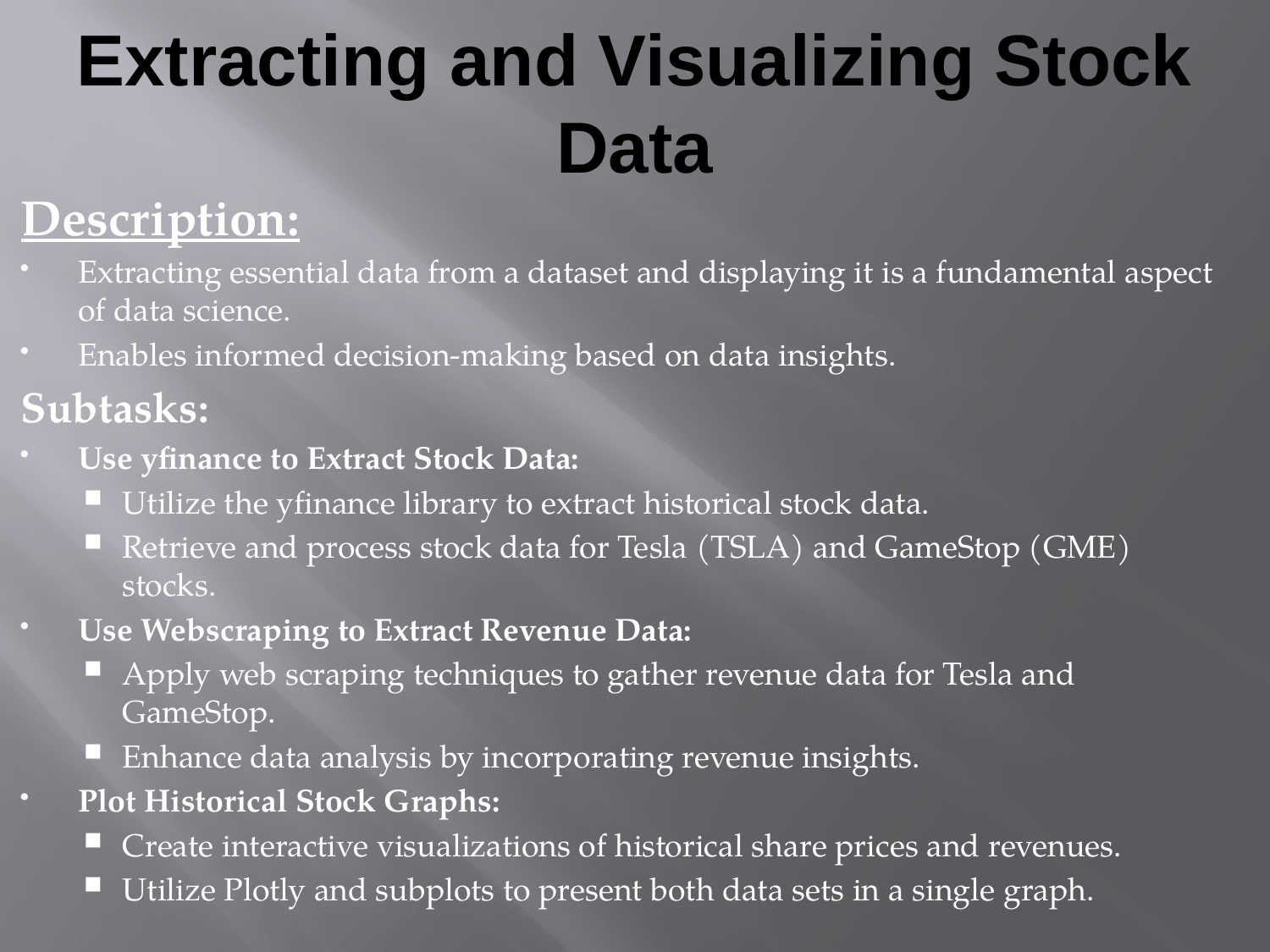

# Extracting and Visualizing Stock Data
Description:
Extracting essential data from a dataset and displaying it is a fundamental aspect of data science.
Enables informed decision-making based on data insights.
Subtasks:
Use yfinance to Extract Stock Data:
Utilize the yfinance library to extract historical stock data.
Retrieve and process stock data for Tesla (TSLA) and GameStop (GME) stocks.
Use Webscraping to Extract Revenue Data:
Apply web scraping techniques to gather revenue data for Tesla and GameStop.
Enhance data analysis by incorporating revenue insights.
Plot Historical Stock Graphs:
Create interactive visualizations of historical share prices and revenues.
Utilize Plotly and subplots to present both data sets in a single graph.